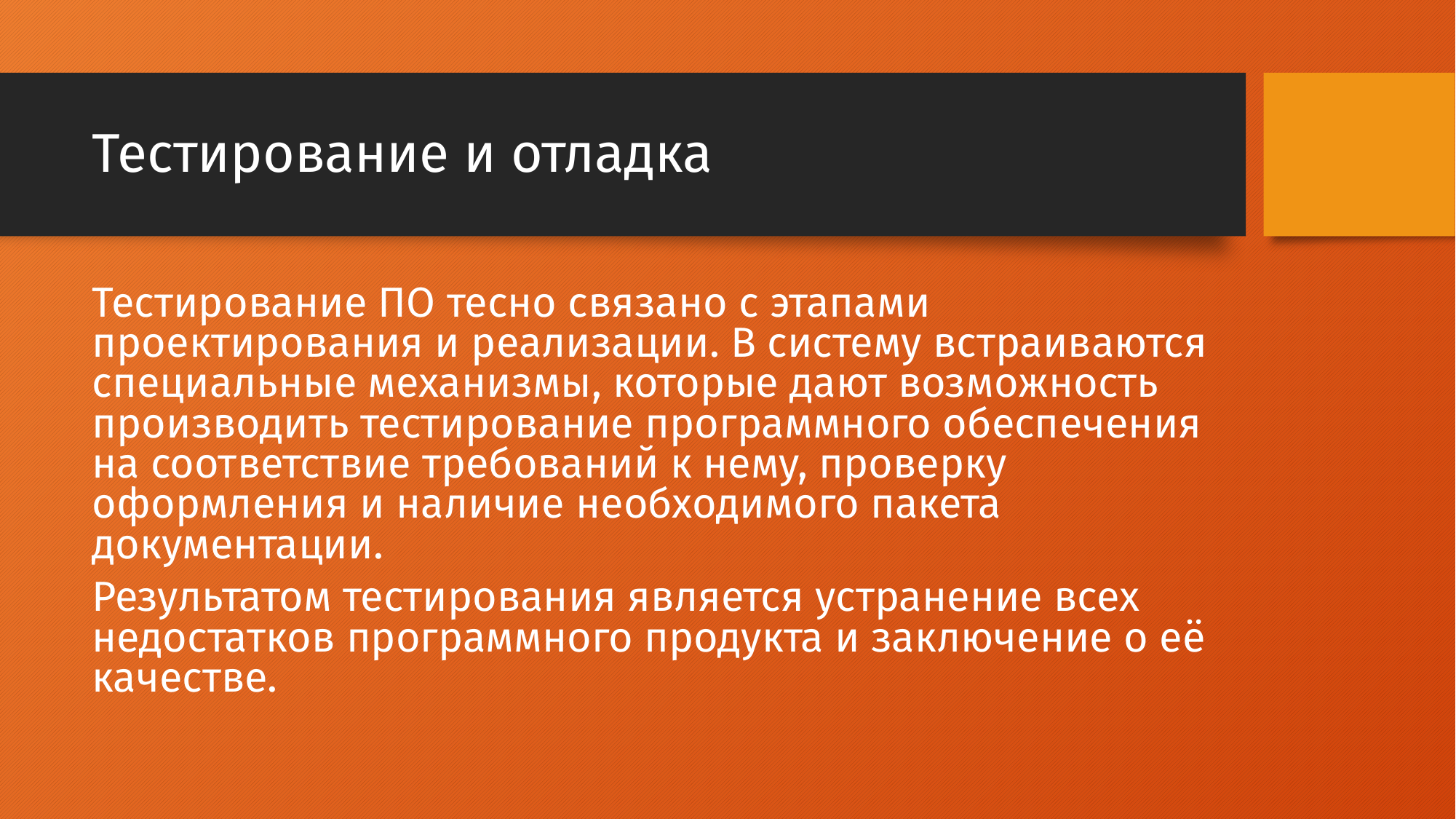

# Тестирование и отладка
Тестирование ПО тесно связано с этапами проектирования и реализации. В систему встраиваются специальные механизмы, которые дают возможность производить тестирование программного обеспечения на соответствие требований к нему, проверку оформления и наличие необходимого пакета документации.
Результатом тестирования является устранение всех недостатков программного продукта и заключение о её качестве.